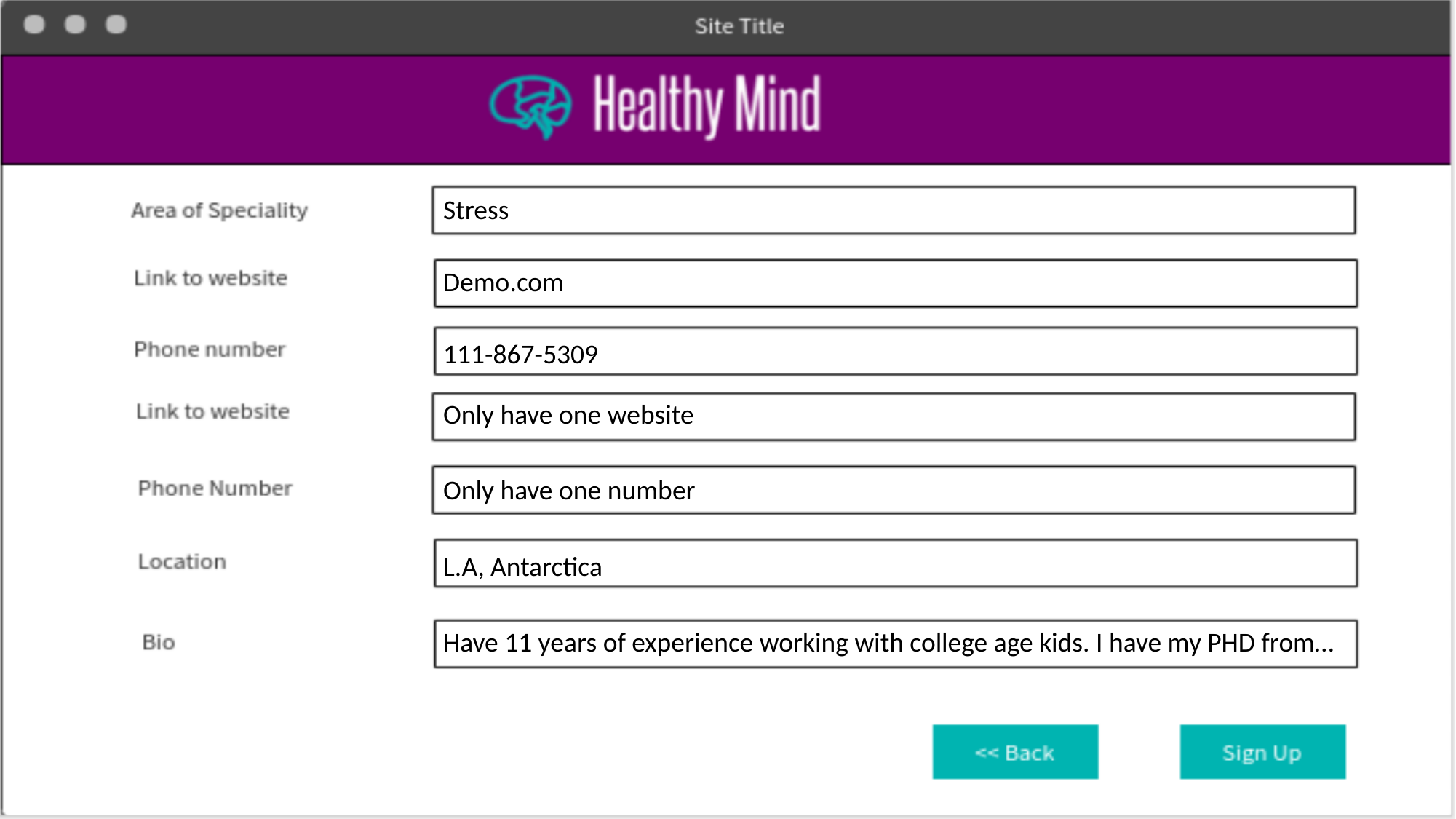

Stress
Demo.com
111-867-5309
Only have one website
Only have one number
L.A, Antarctica
Have 11 years of experience working with college age kids. I have my PHD from…